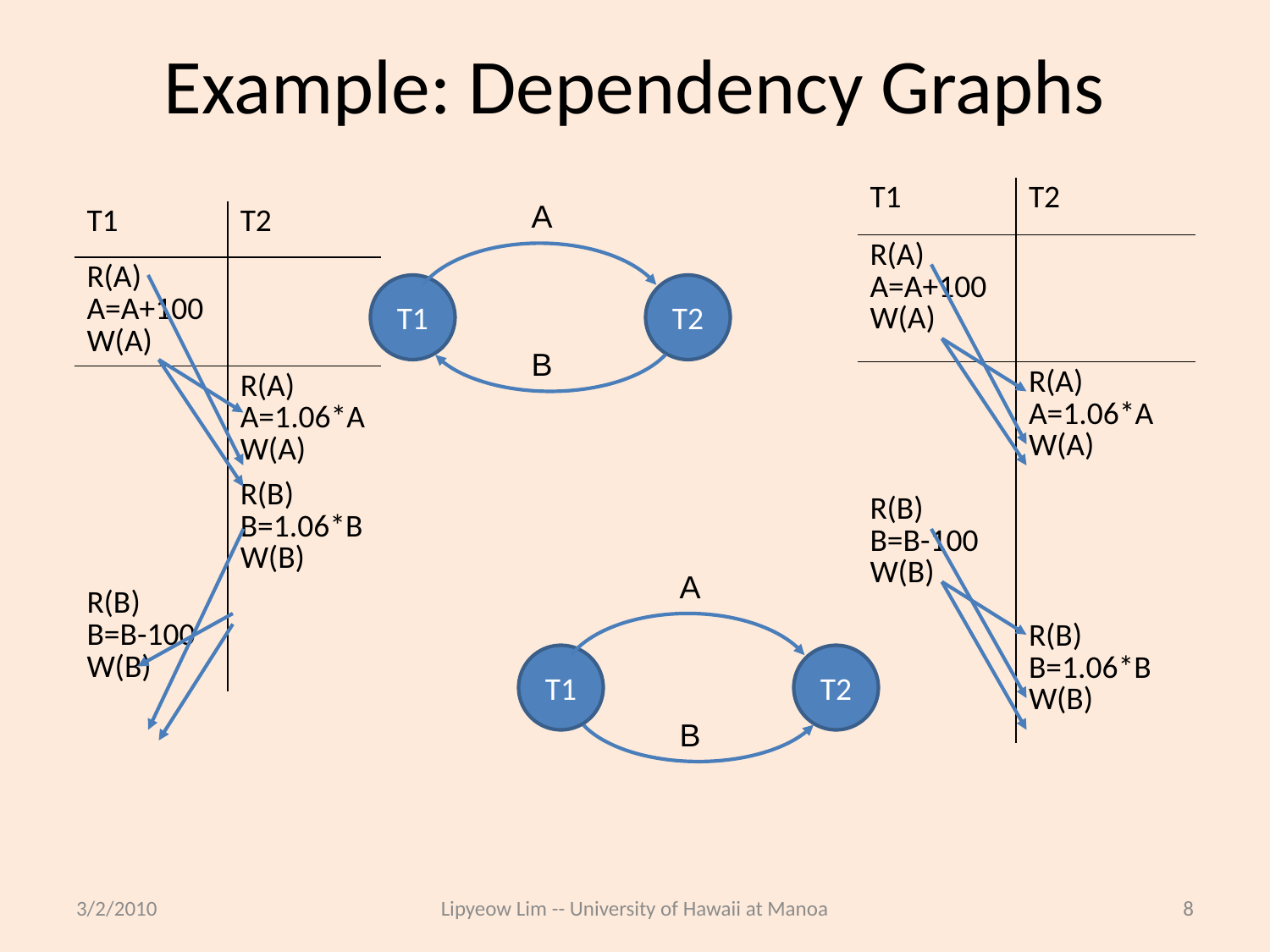

# Example: Dependency Graphs
| T1 | T2 |
| --- | --- |
| R(A) A=A+100 W(A) |  |
|  | R(A) A=1.06\*A W(A) |
| R(B) B=B-100 W(B) |  |
|  | R(B) B=1.06\*B W(B) |
A
| T1 | T2 |
| --- | --- |
| R(A) A=A+100 W(A) |  |
|  | R(A) A=1.06\*A W(A) |
|  | R(B) B=1.06\*B W(B) |
| R(B) B=B-100 W(B) |  |

T1
T2
B
A

T1
T2
B
3/2/2010
Lipyeow Lim -- University of Hawaii at Manoa
8